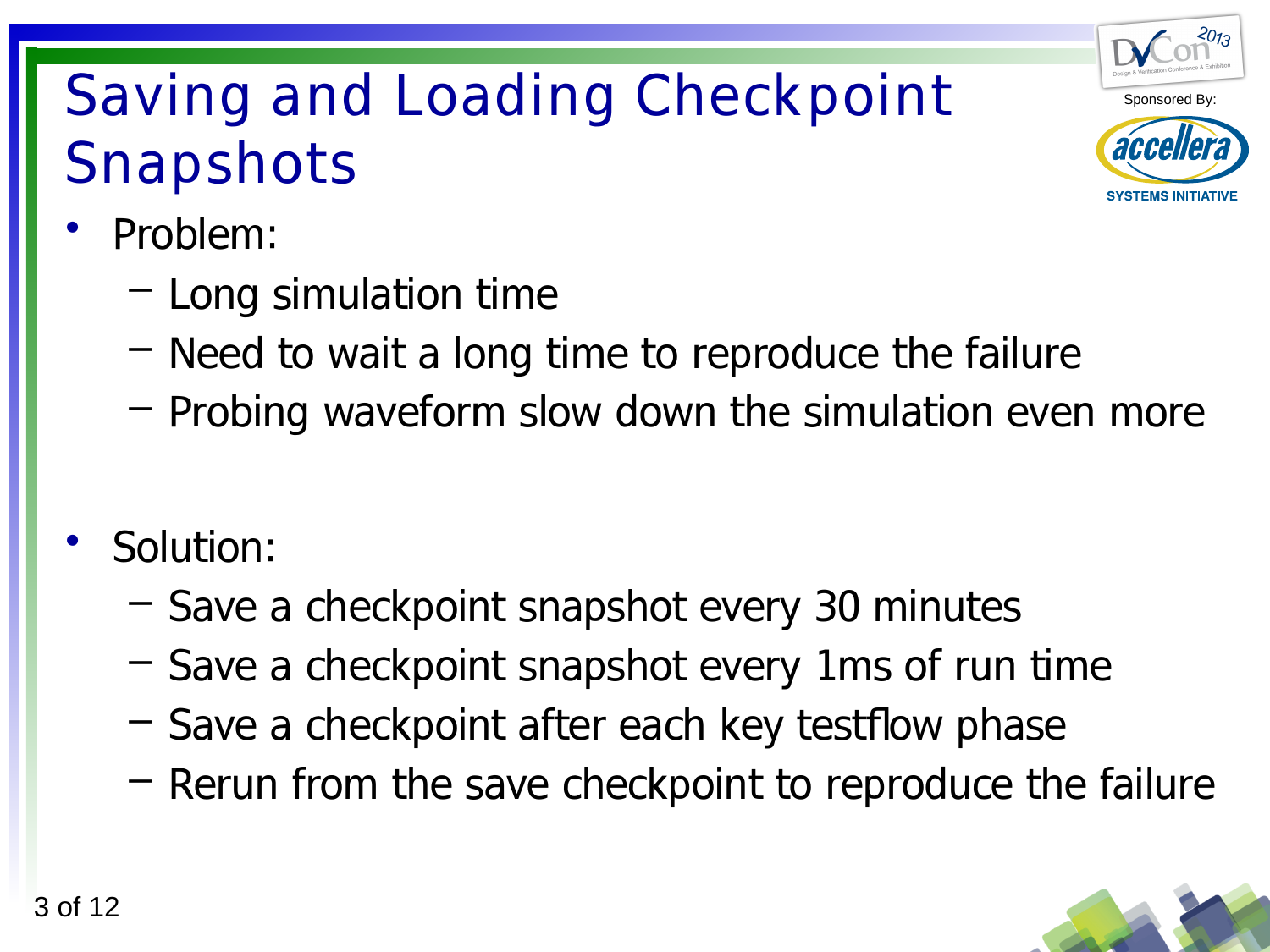

# Saving and Loading Checkpoint Snapshots
Problem:
Long simulation time
Need to wait a long time to reproduce the failure
Probing waveform slow down the simulation even more

Solution:
Save a checkpoint snapshot every 30 minutes
Save a checkpoint snapshot every 1ms of run time
Save a checkpoint after each key testflow phase
Rerun from the save checkpoint to reproduce the failure